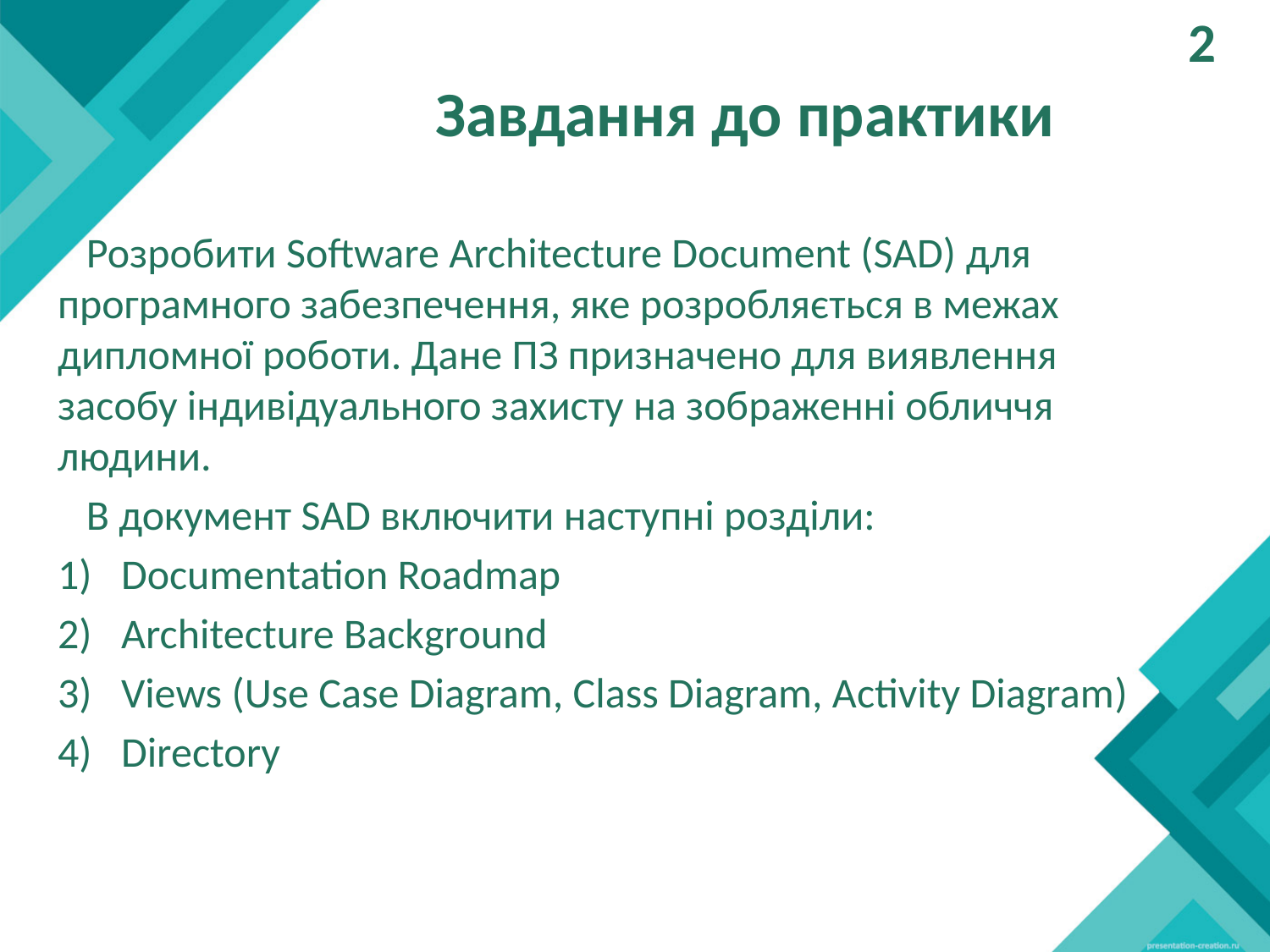

2
# Завдання до практики
   Розробити Software Architecture Document (SAD) для програмного забезпечення, яке розробляється в межах дипломної роботи. Дане ПЗ призначено для виявлення засобу індивідуального захисту на зображенні обличчя людини.
   В документ SAD включити наступні розділи:
Documentation Roadmap
Architecture Background
Views (Use Case Diagram, Class Diagram, Activity Diagram)
Directory